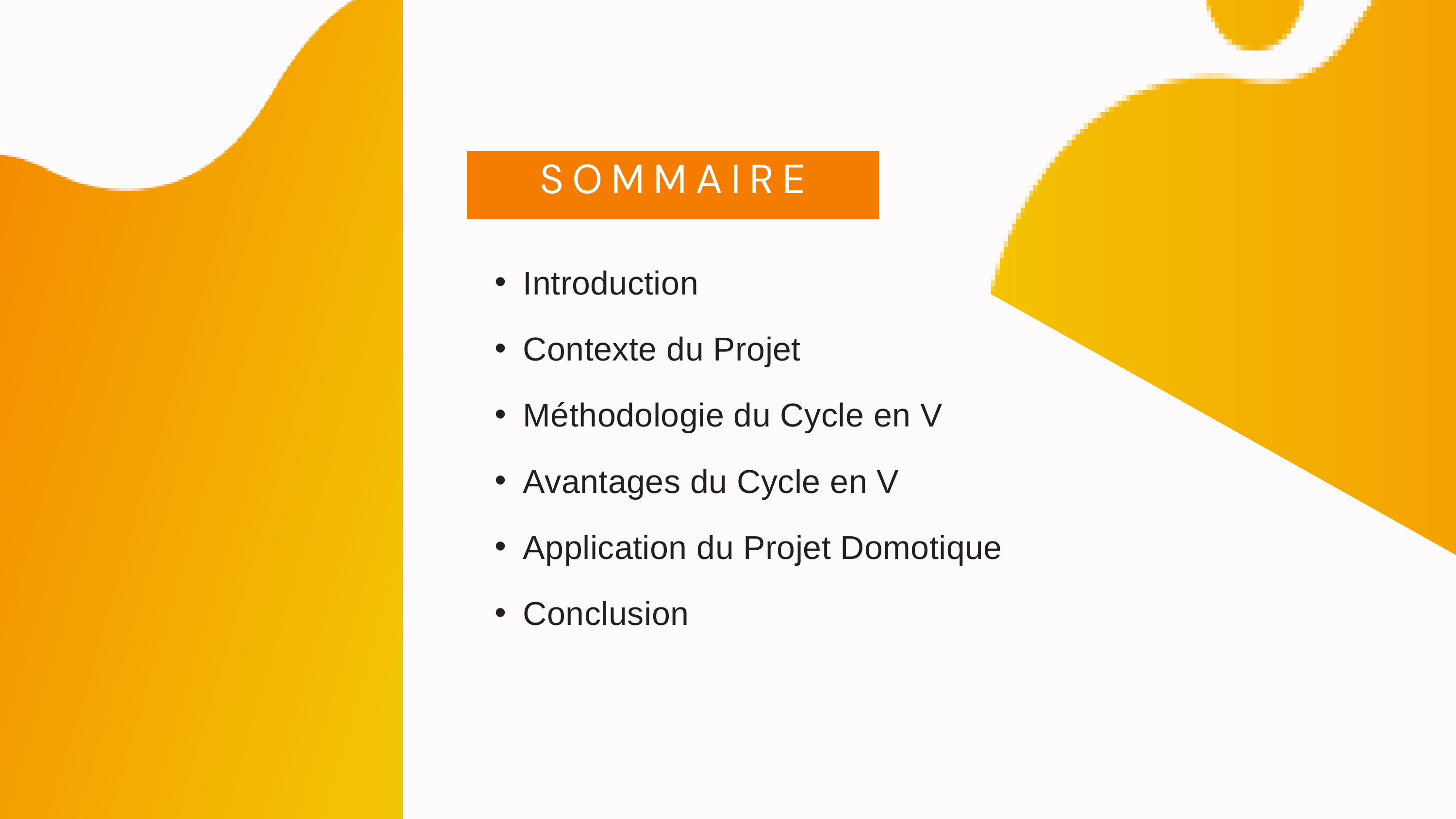

SOMMAIRE
Introduction
Contexte du Projet
Méthodologie du Cycle en V
Avantages du Cycle en V
Application du Projet Domotique
Conclusion